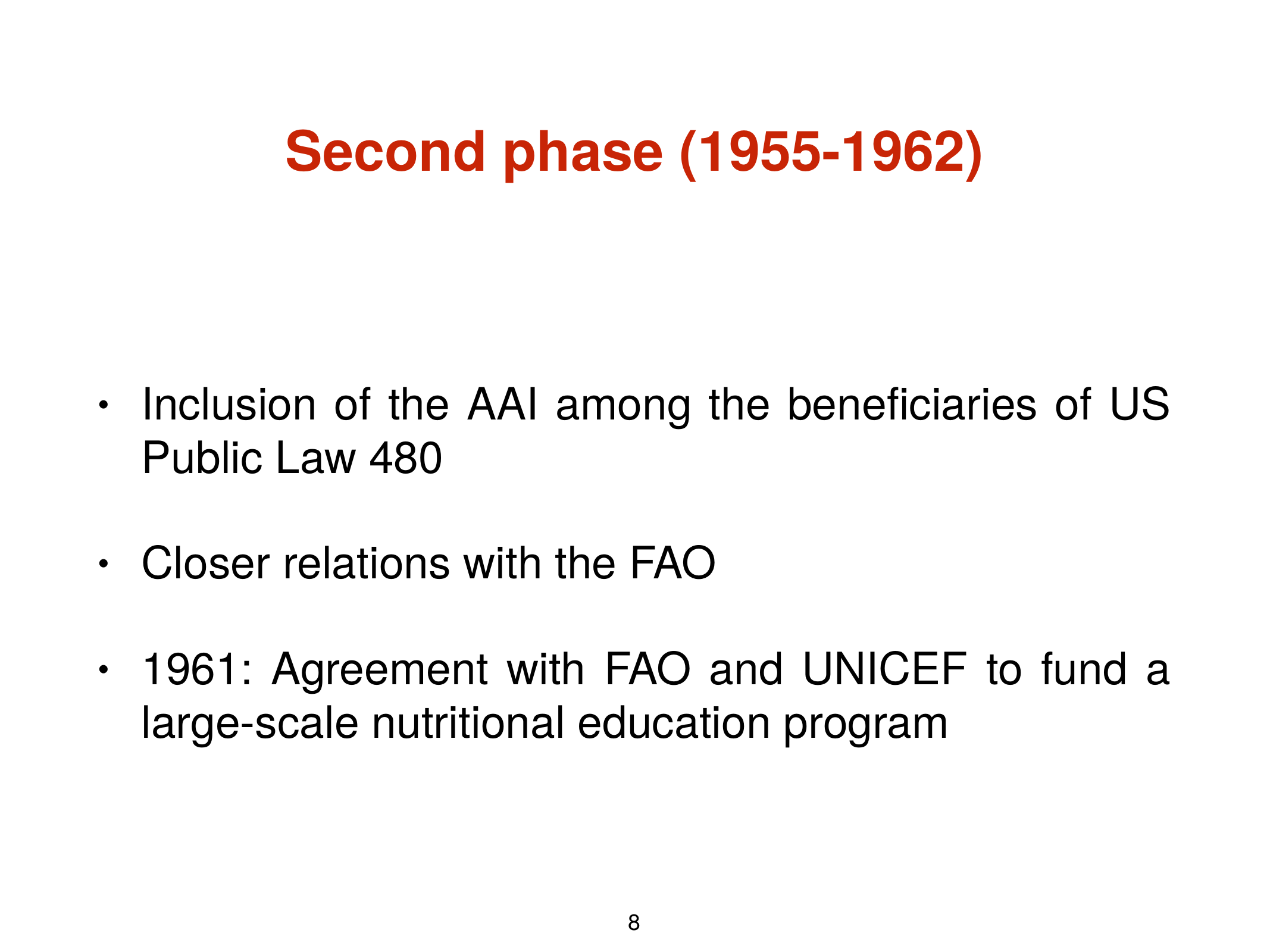

# Second phase (1955-1962)
Inclusion of the AAI among the beneficiaries of US Public Law 480
Closer relations with the FAO
1961: Agreement with FAO and UNICEF to fund a large-scale nutritional education program